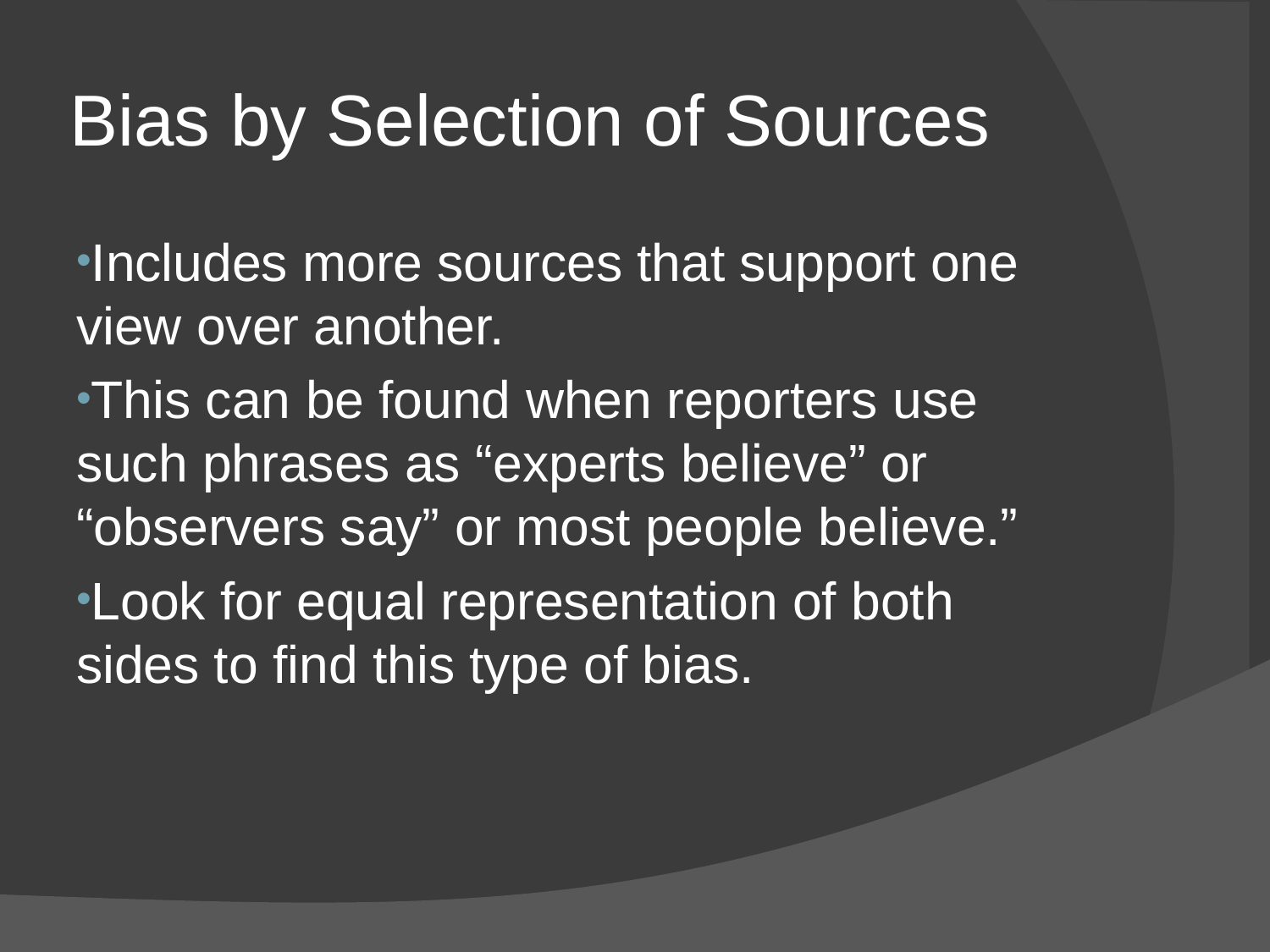

# Bias by Selection of Sources
Includes more sources that support one view over another.
This can be found when reporters use such phrases as “experts believe” or “observers say” or most people believe.”
Look for equal representation of both sides to find this type of bias.